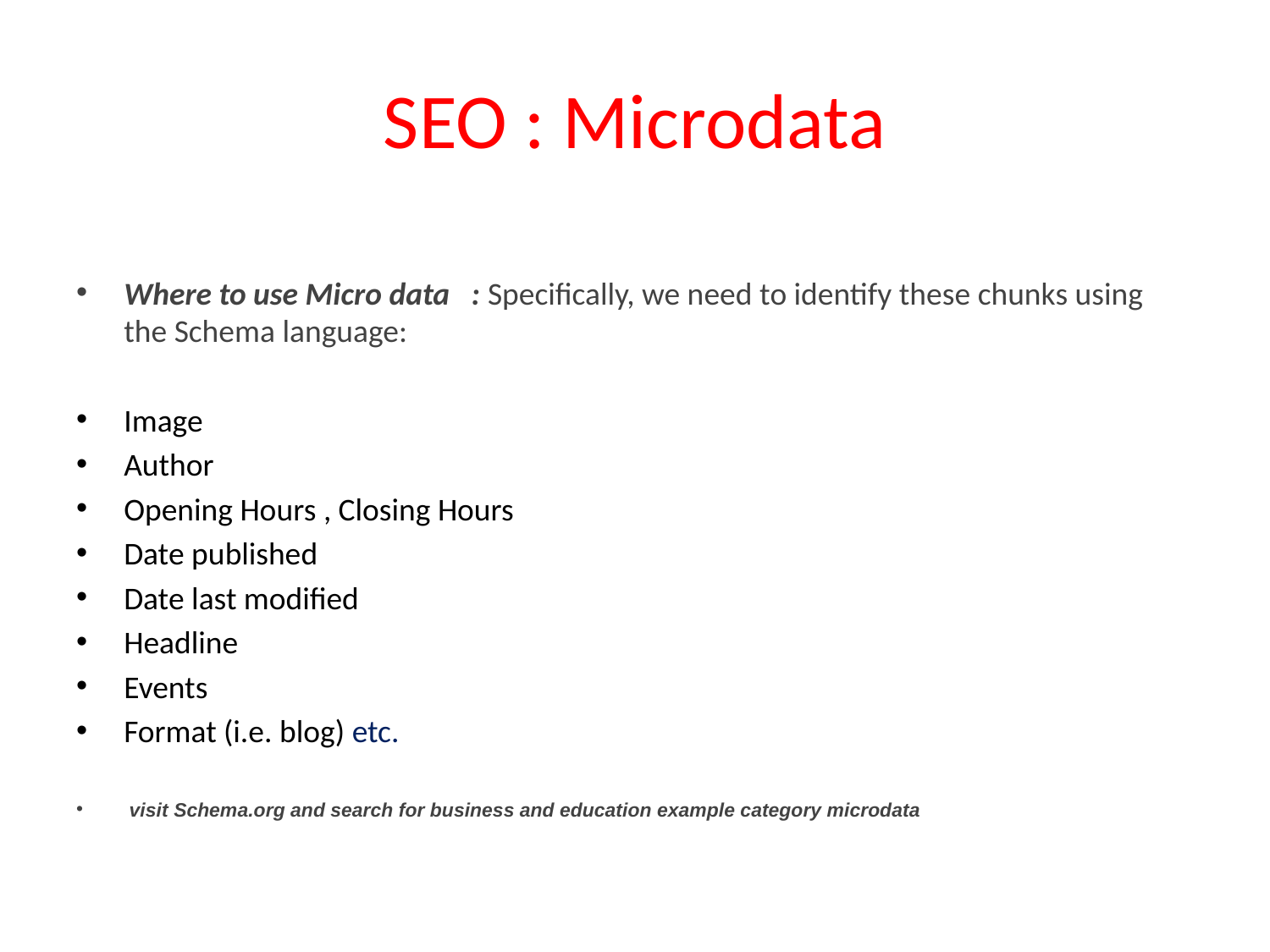

# SEO : Microdata

Where to use Micro data   : Specifically, we need to identify these chunks using the Schema language:

Image
Author
Opening Hours , Closing Hours
Date published
Date last modified
Headline
Events
Format (i.e. blog) etc.

 visit Schema.org and search for business and education example category microdata